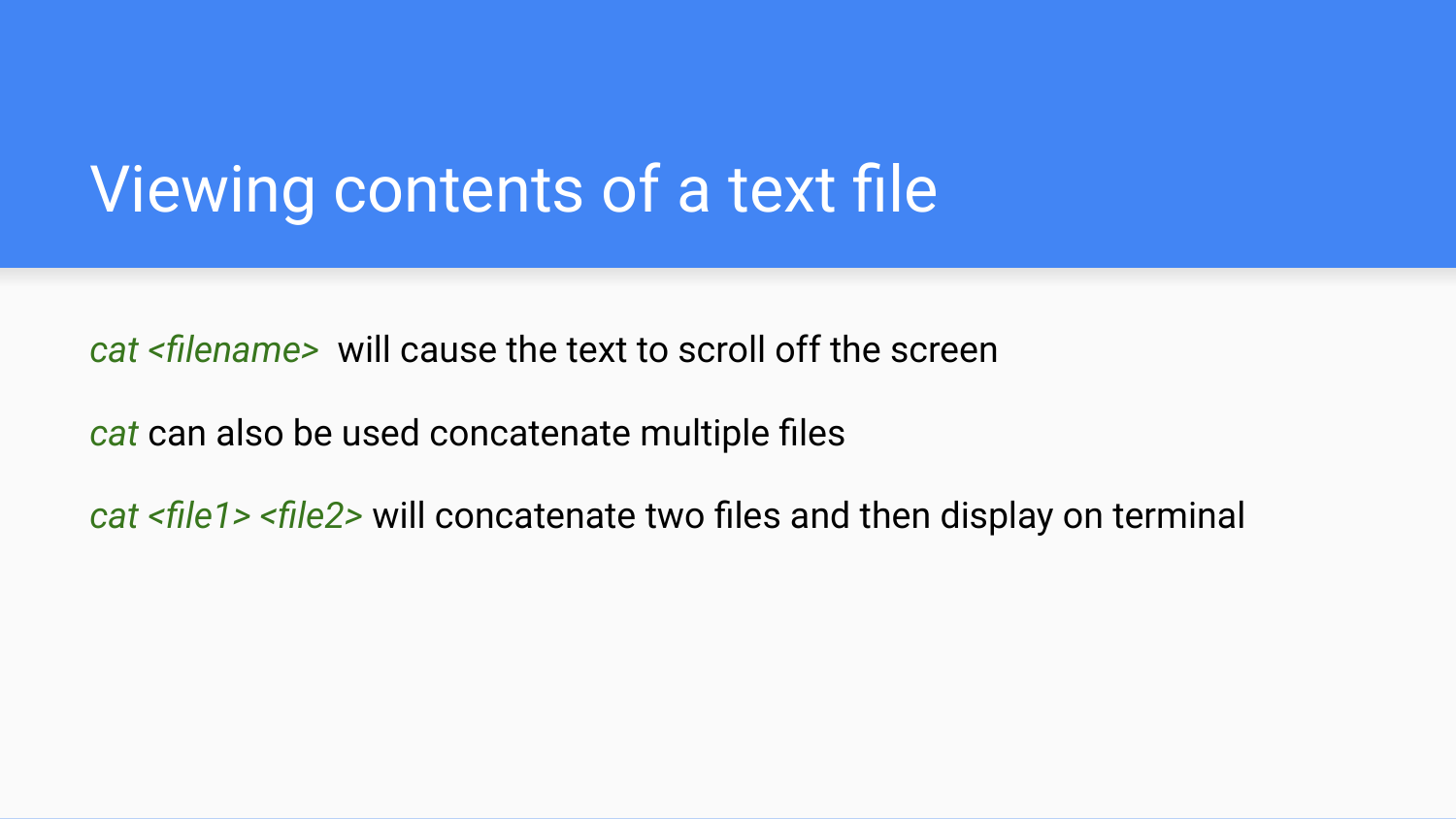

# Viewing contents of a text file
cat <filename>  will cause the text to scroll off the screen
cat can also be used concatenate multiple files
cat <file1> <file2> will concatenate two files and then display on terminal